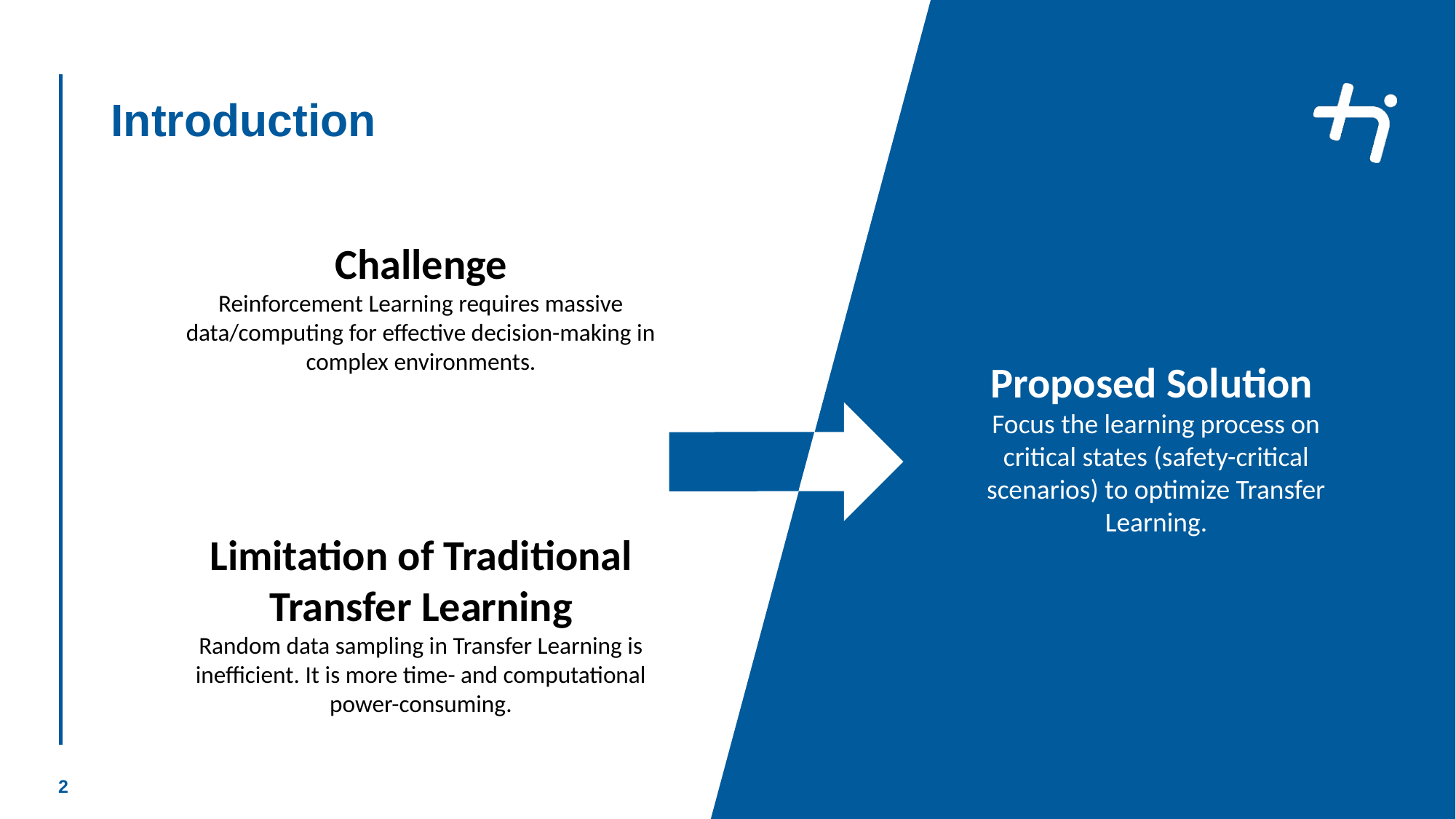

# Introduction
Challenge
Reinforcement Learning requires massive data/computing for effective decision-making in complex environments.

Limitation of Traditional Transfer Learning
Random data sampling in Transfer Learning is inefficient. It is more time- and computational power-consuming.
Proposed Solution
Focus the learning process on critical states (safety-critical scenarios) to optimize Transfer Learning.

2